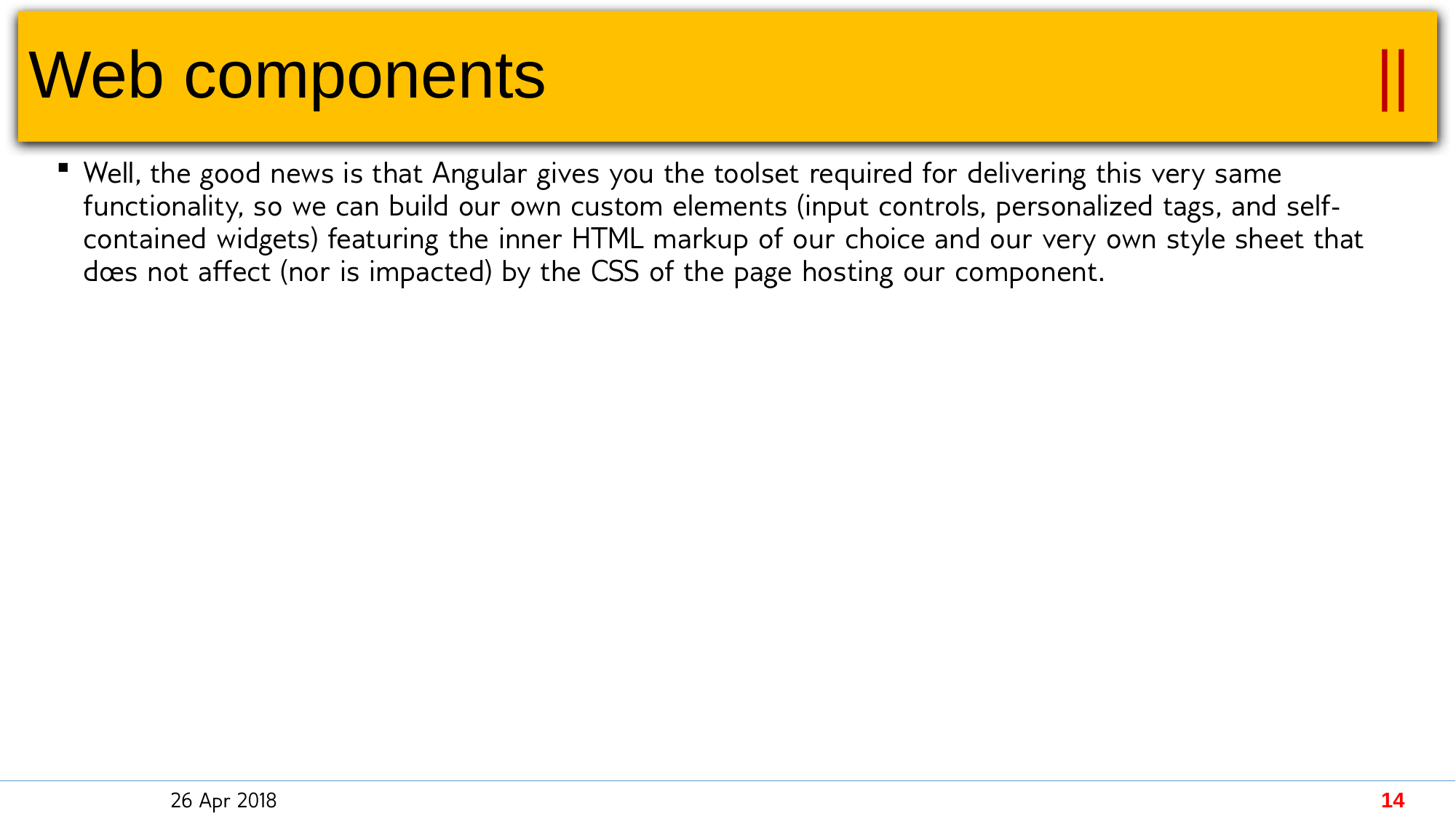

# Web components								  ||
Well, the good news is that Angular gives you the toolset required for delivering this very same functionality, so we can build our own custom elements (input controls, personalized tags, and self-contained widgets) featuring the inner HTML markup of our choice and our very own style sheet that does not affect (nor is impacted) by the CSS of the page hosting our component.
26 Apr 2018
14